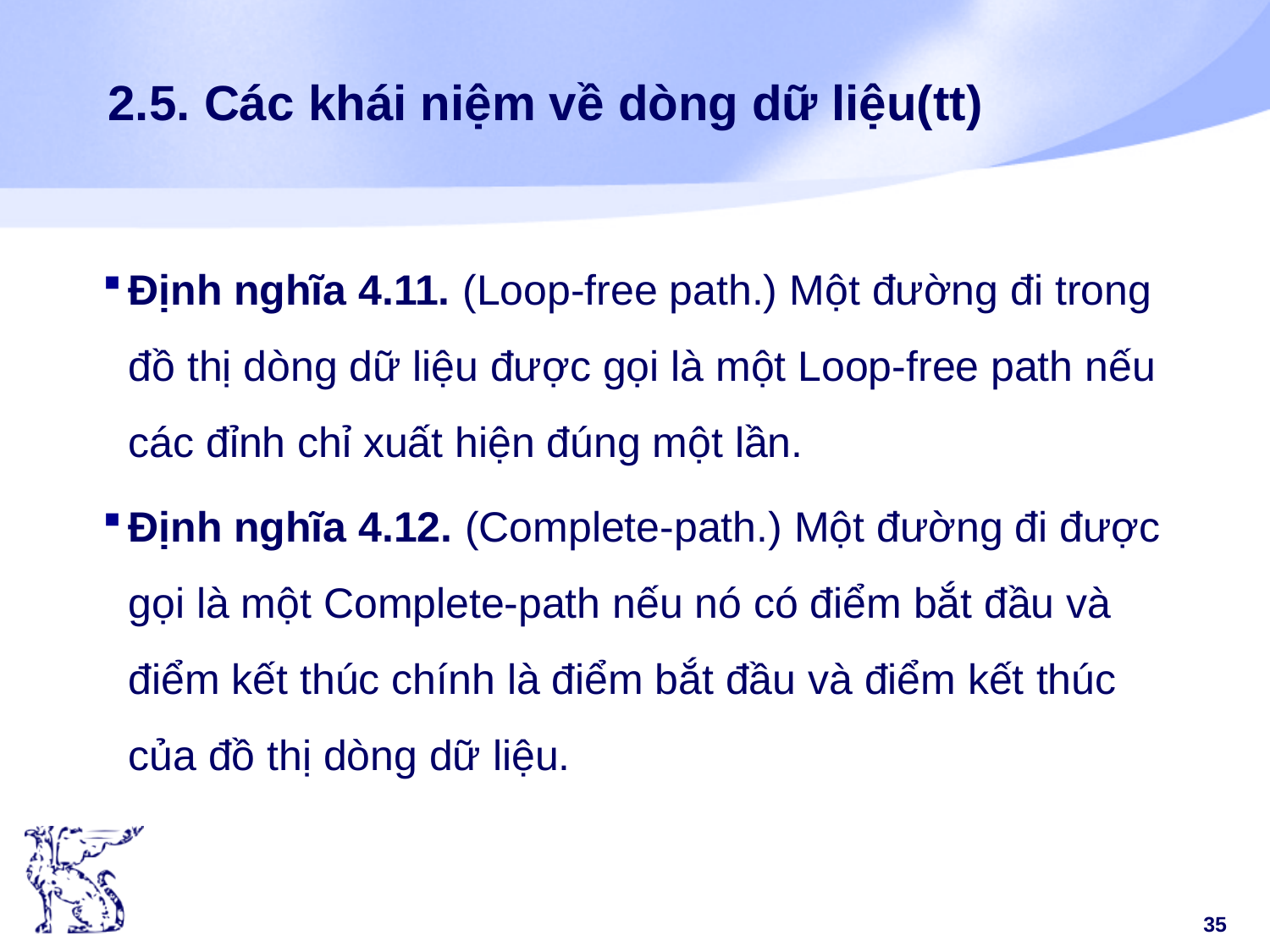

# 2.5. Các khái niệm về dòng dữ liệu(tt)
Định nghĩa 4.11. (Loop-free path.) Một đường đi trong đồ thị dòng dữ liệu được gọi là một Loop-free path nếu các đỉnh chỉ xuất hiện đúng một lần.
Định nghĩa 4.12. (Complete-path.) Một đường đi được gọi là một Complete-path nếu nó có điểm bắt đầu và điểm kết thúc chính là điểm bắt đầu và điểm kết thúc của đồ thị dòng dữ liệu.

35